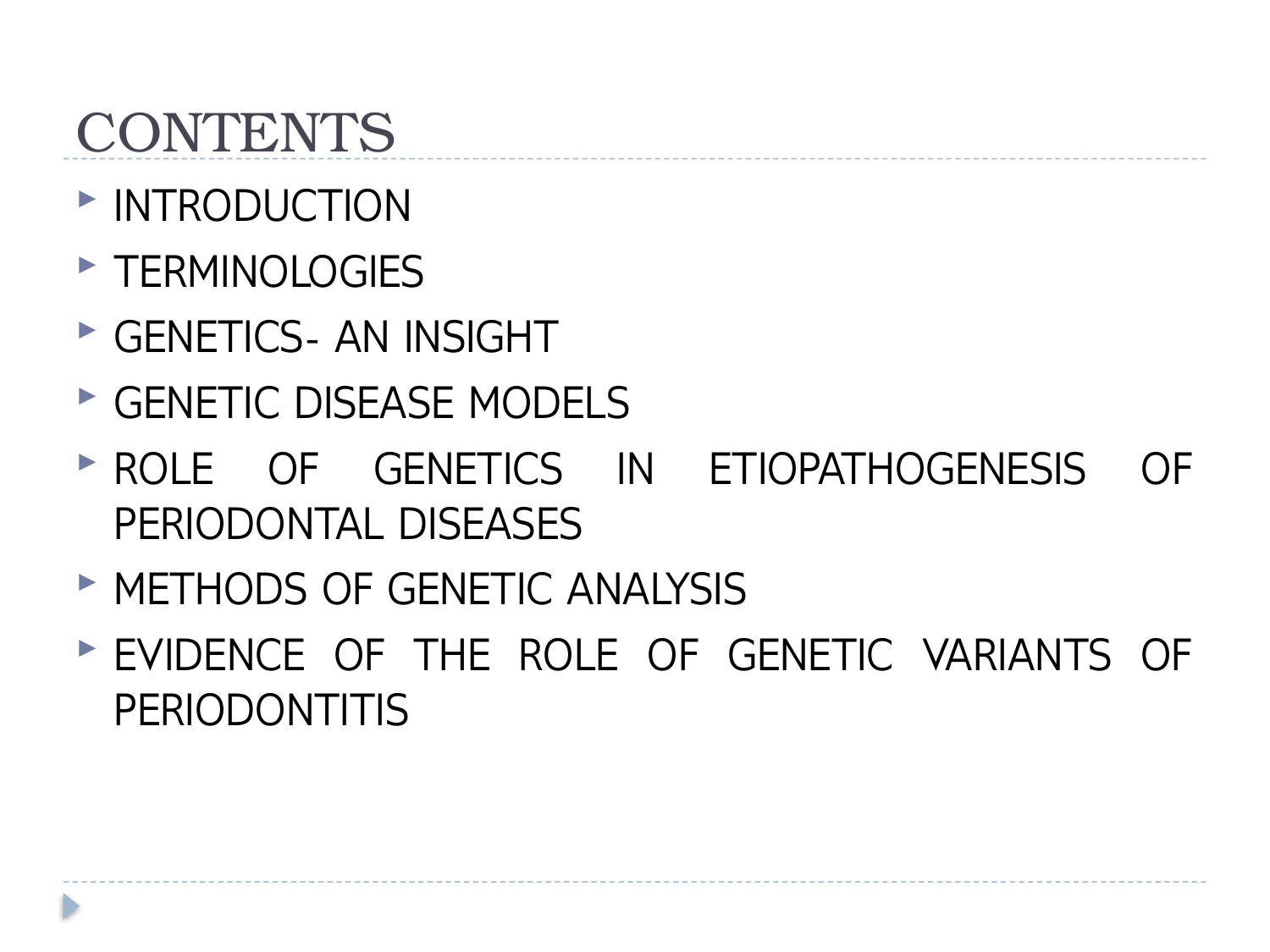

# CONTENTS
INTRODUCTION
TERMINOLOGIES
GENETICS- AN INSIGHT
GENETIC DISEASE MODELS
ROLE OF GENETICS IN ETIOPATHOGENESIS OF PERIODONTAL DISEASES
METHODS OF GENETIC ANALYSIS
EVIDENCE OF THE ROLE OF GENETIC VARIANTS OF PERIODONTITIS